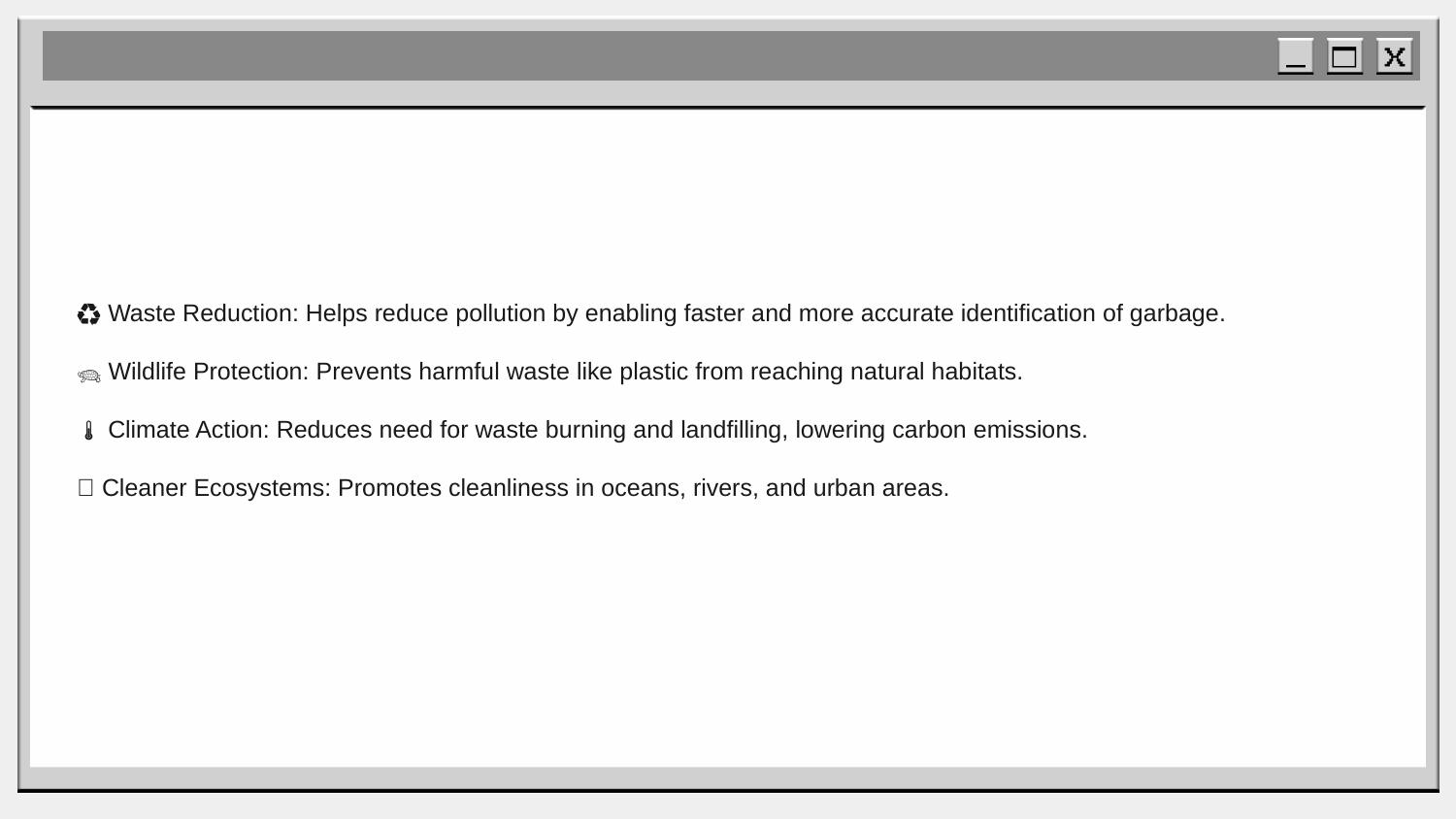

#

♻️ Waste Reduction: Helps reduce pollution by enabling faster and more accurate identification of garbage.

🐢 Wildlife Protection: Prevents harmful waste like plastic from reaching natural habitats.

🌡️ Climate Action: Reduces need for waste burning and landfilling, lowering carbon emissions.

🧼 Cleaner Ecosystems: Promotes cleanliness in oceans, rivers, and urban areas.